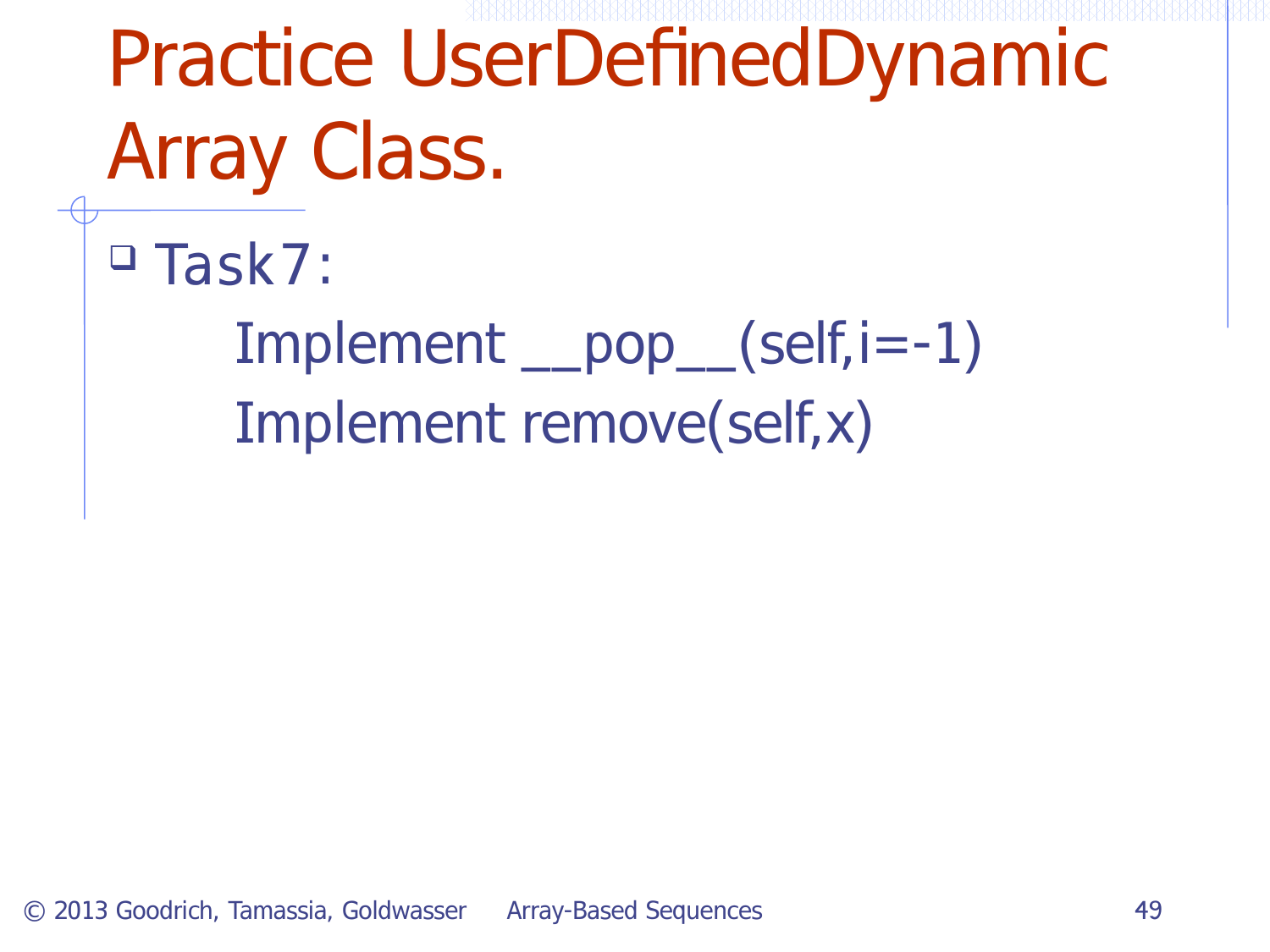

# Practice UserDefinedDynamic Array Class.
Task7:
	Implement __pop__(self,i=-1)
	Implement remove(self,x)
© 2013 Goodrich, Tamassia, Goldwasser
Array-Based Sequences
49